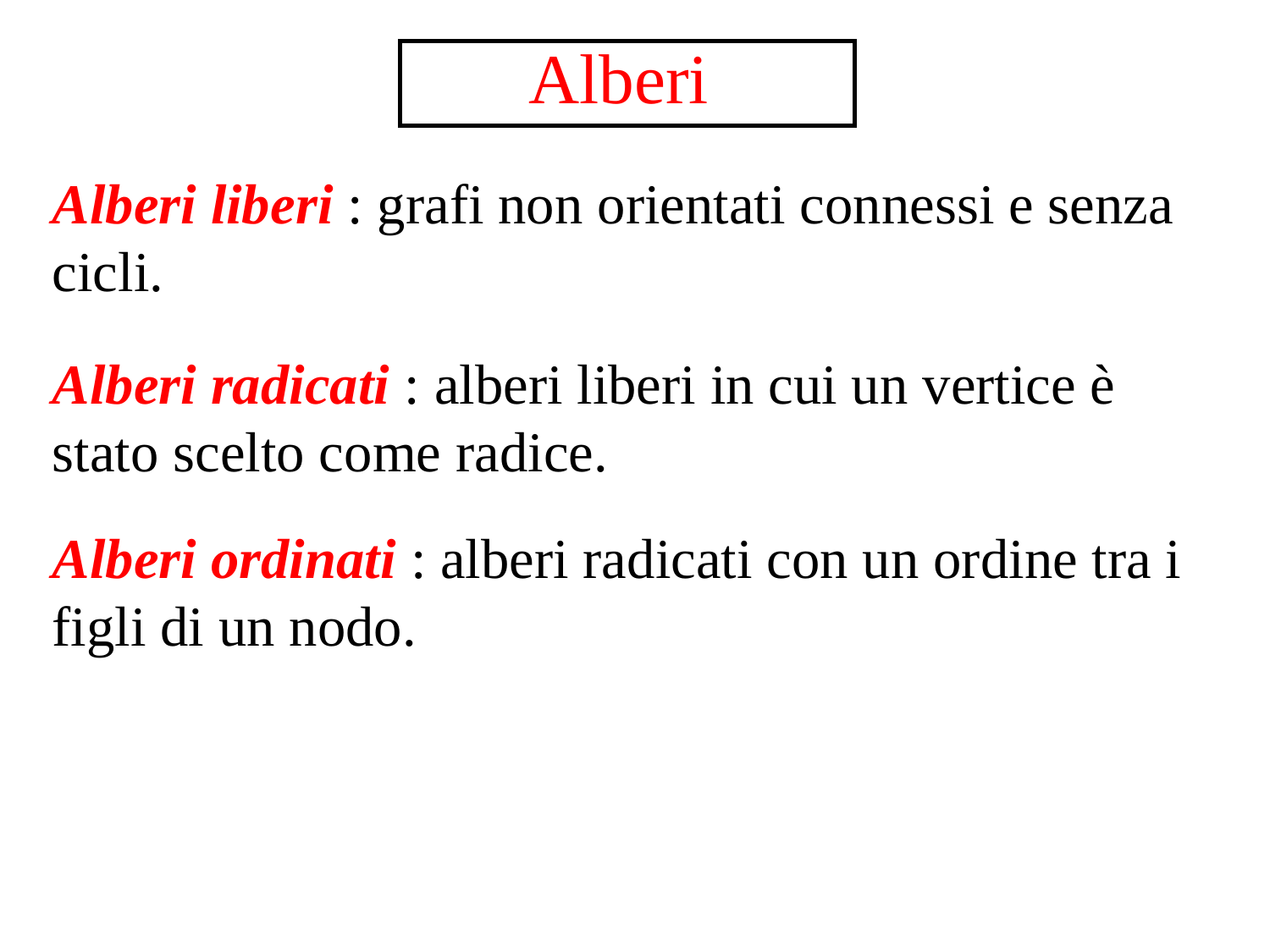

Alberi
Alberi liberi : grafi non orientati connessi e senza cicli.
Alberi radicati : alberi liberi in cui un vertice è stato scelto come radice.
Alberi ordinati : alberi radicati con un ordine tra i figli di un nodo.